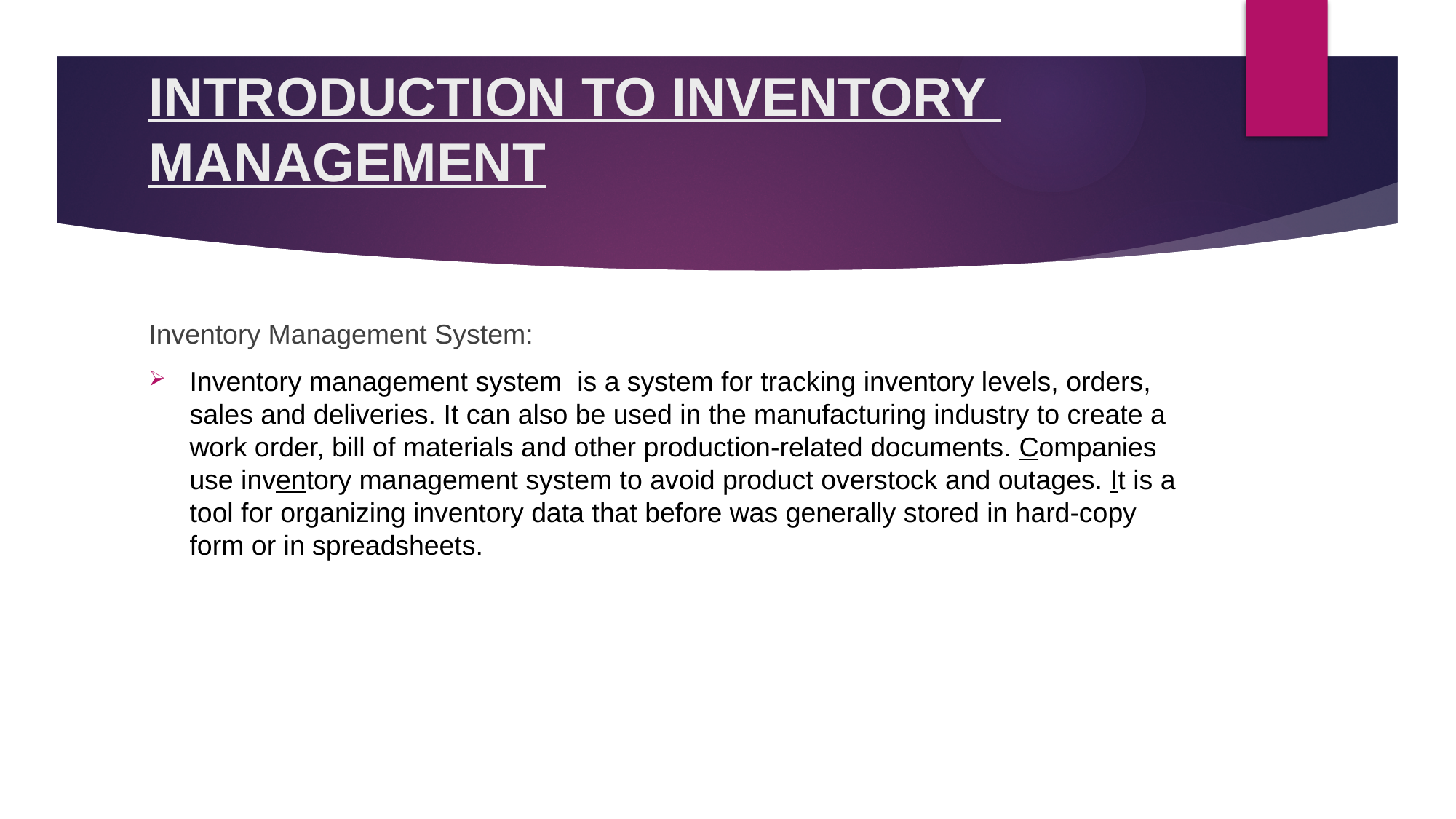

# INTRODUCTION TO INVENTORY  MANAGEMENT
Inventory Management System:
Inventory management system  is a system for tracking inventory levels, orders, sales and deliveries. It can also be used in the manufacturing industry to create a work order, bill of materials and other production-related documents. Companies use inventory management system to avoid product overstock and outages. It is a tool for organizing inventory data that before was generally stored in hard-copy form or in spreadsheets.